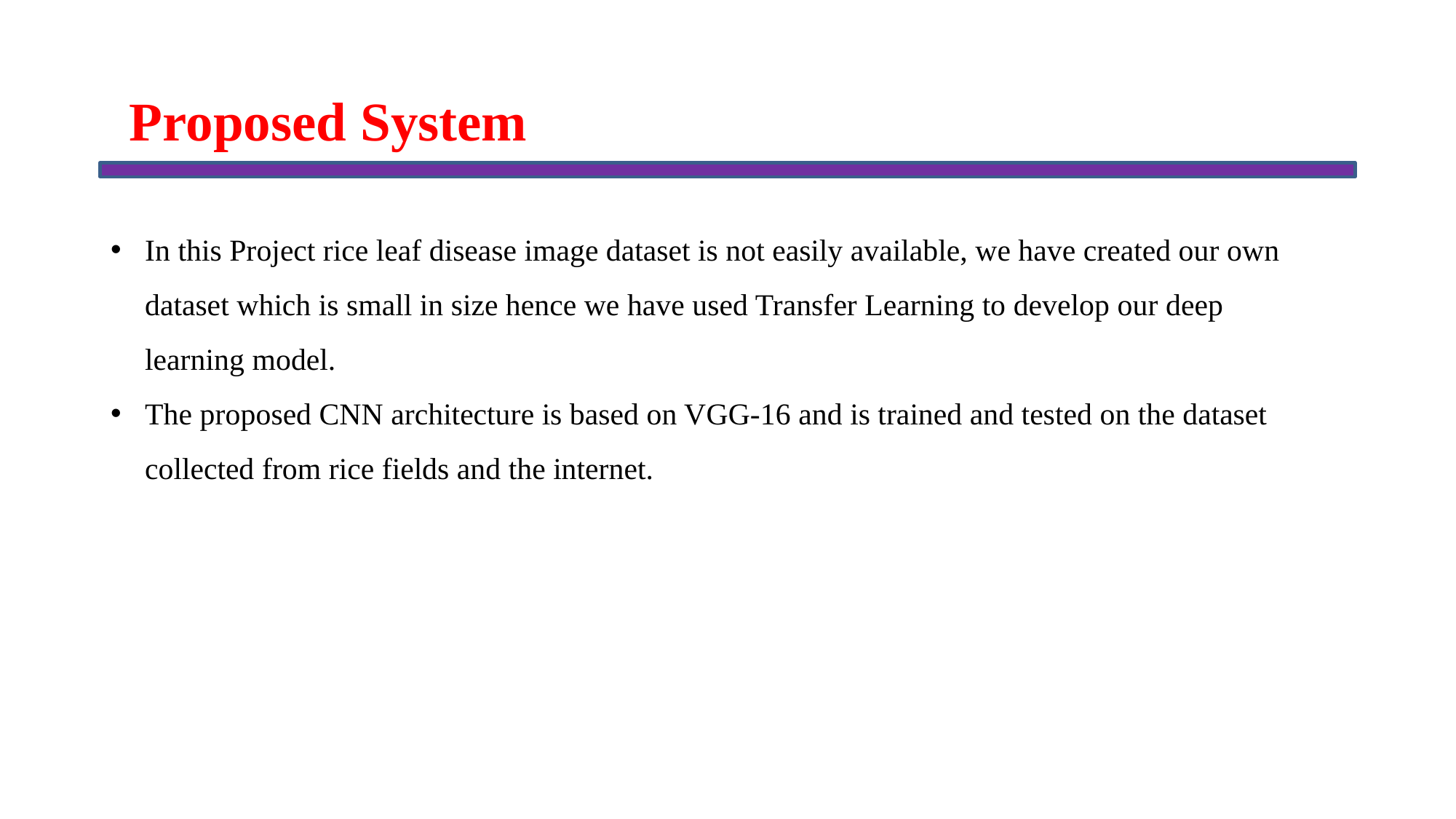

Proposed System

In this Project rice leaf disease image dataset is not easily available, we have created our own dataset which is small in size hence we have used Transfer Learning to develop our deep learning model.
The proposed CNN architecture is based on VGG-16 and is trained and tested on the dataset collected from rice fields and the internet.